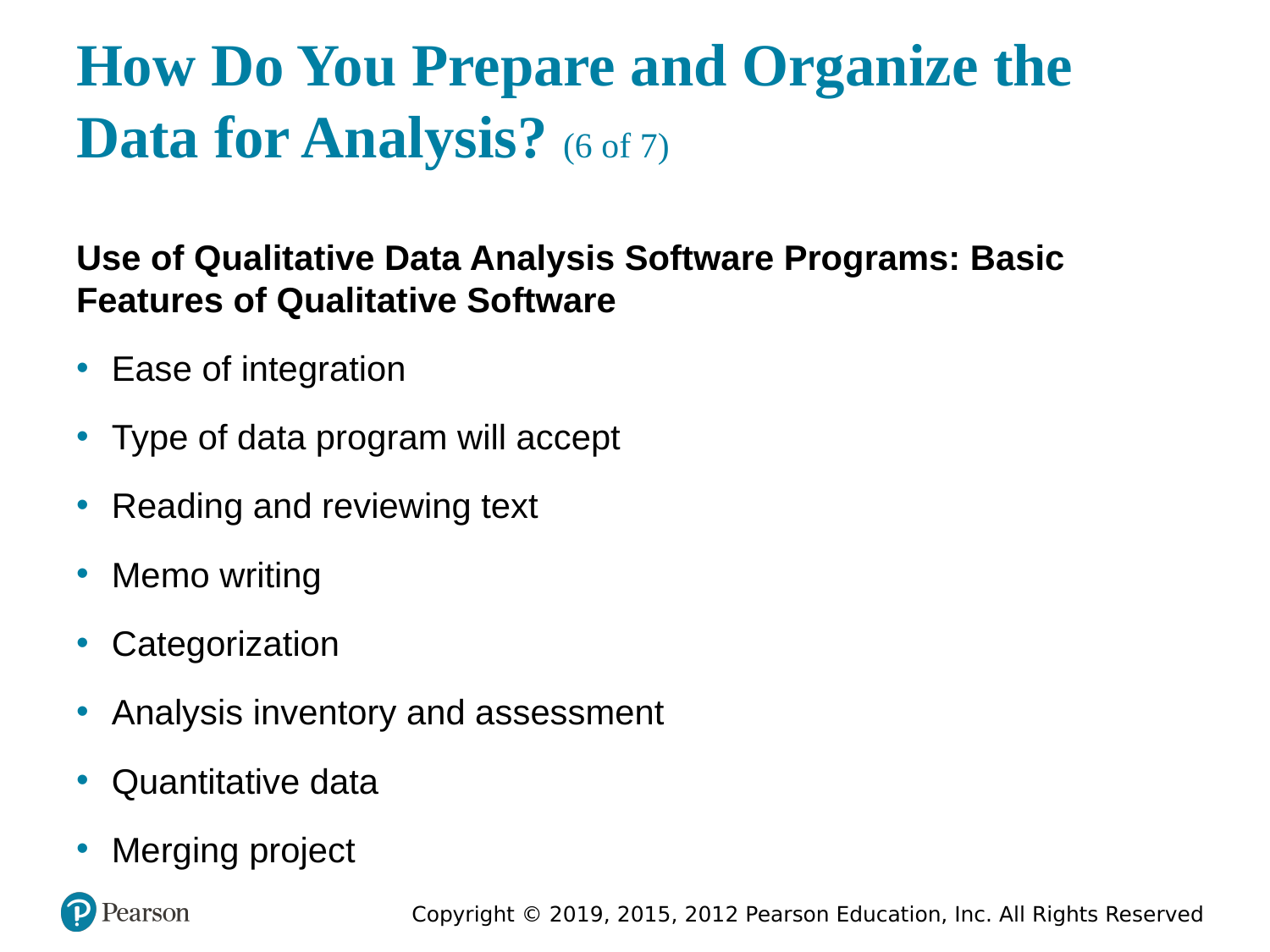

# How Do You Prepare and Organize the Data for Analysis? (6 of 7)
Use of Qualitative Data Analysis Software Programs: Basic Features of Qualitative Software
Ease of integration
Type of data program will accept
Reading and reviewing text
Memo writing
Categorization
Analysis inventory and assessment
Quantitative data
Merging project